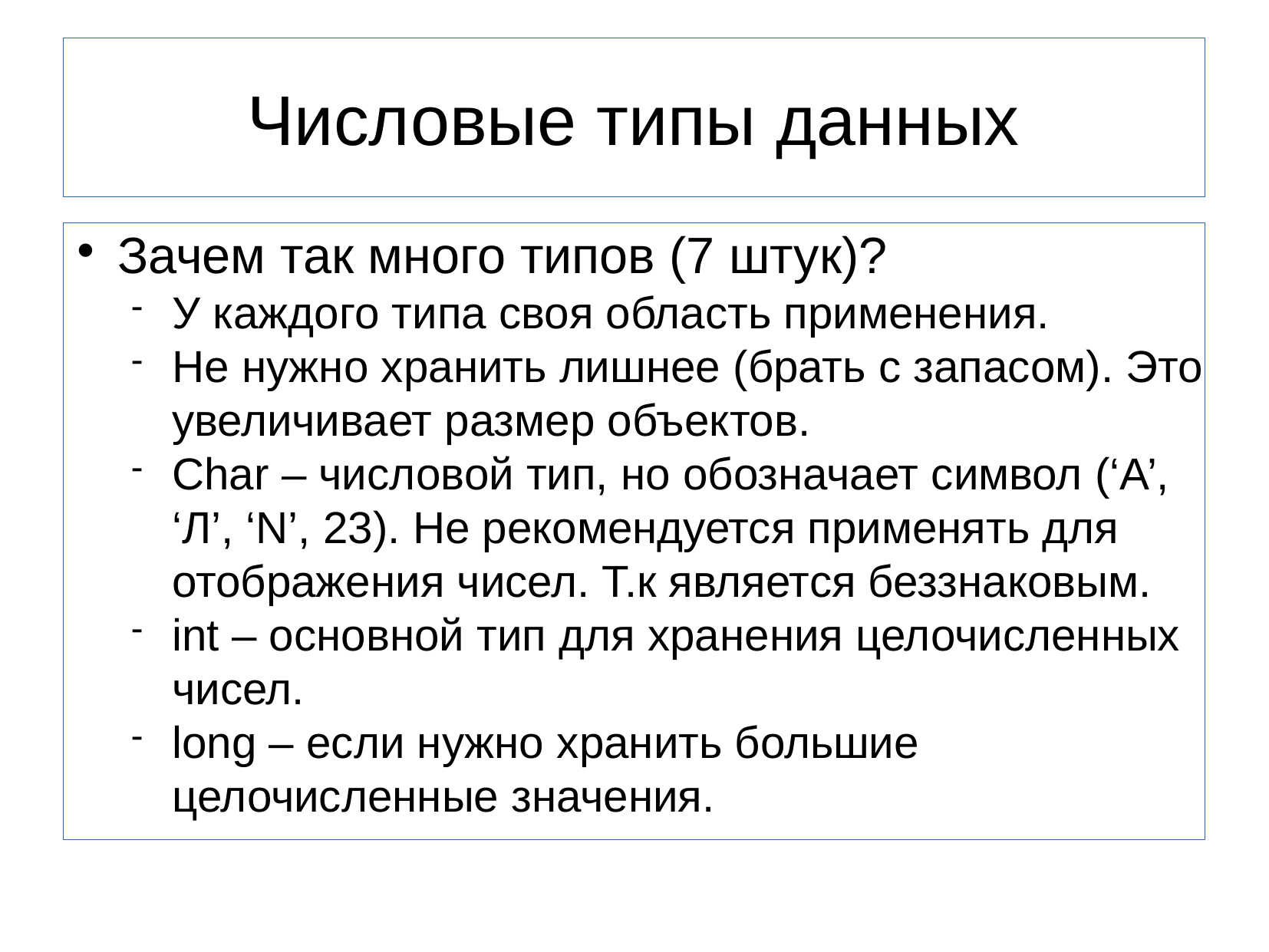

Числовые типы данных
Зачем так много типов (7 штук)?
У каждого типа своя область применения.
Не нужно хранить лишнее (брать с запасом). Это увеличивает размер объектов.
Char – числовой тип, но обозначает символ (‘А’, ‘Л’, ‘N’, 23). Не рекомендуется применять для отображения чисел. Т.к является беззнаковым.
int – основной тип для хранения целочисленных чисел.
long – если нужно хранить большие целочисленные значения.